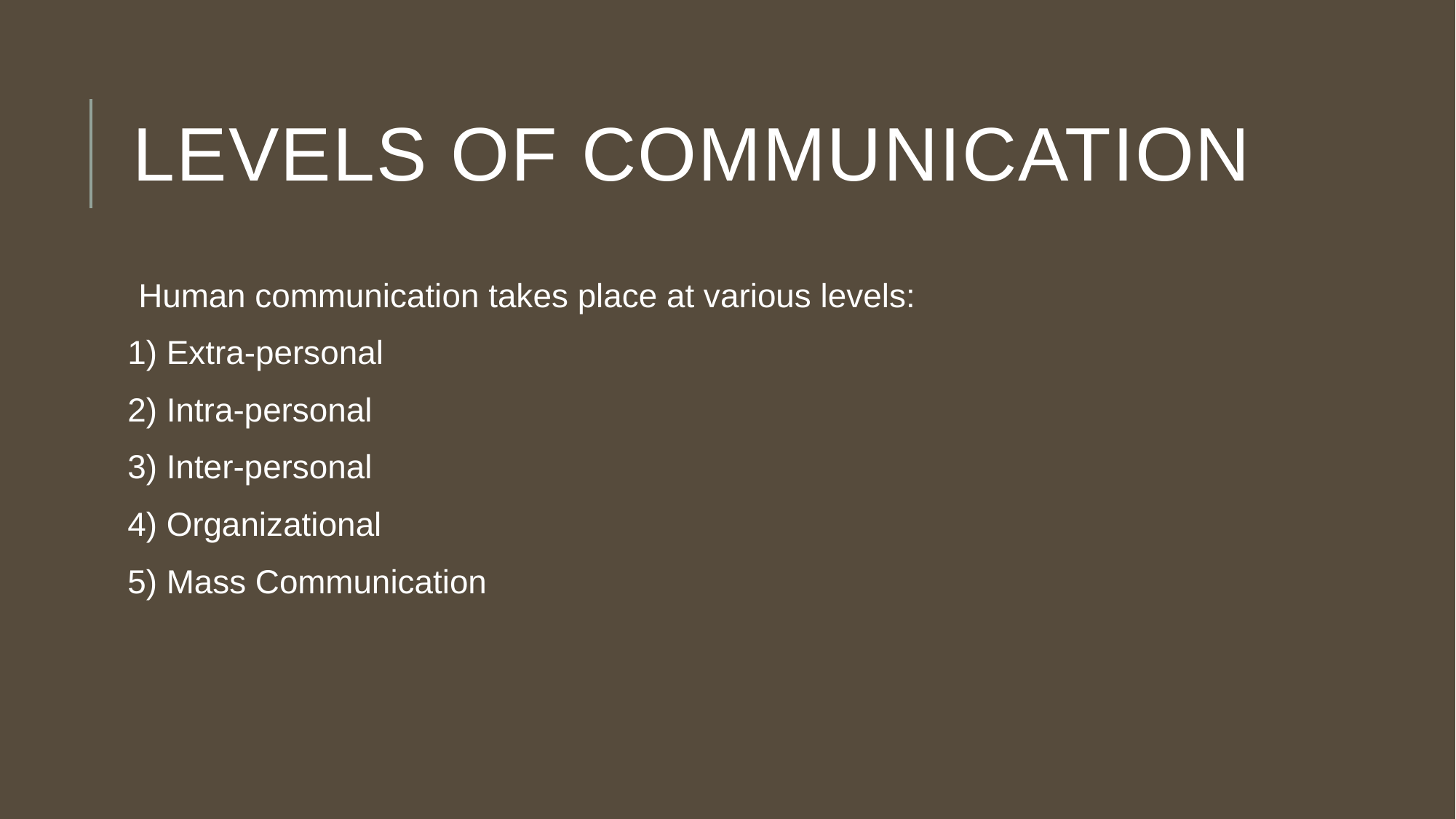

# Levels of Communication
Human communication takes place at various levels:
1) Extra-personal
2) Intra-personal
3) Inter-personal
4) Organizational
5) Mass Communication